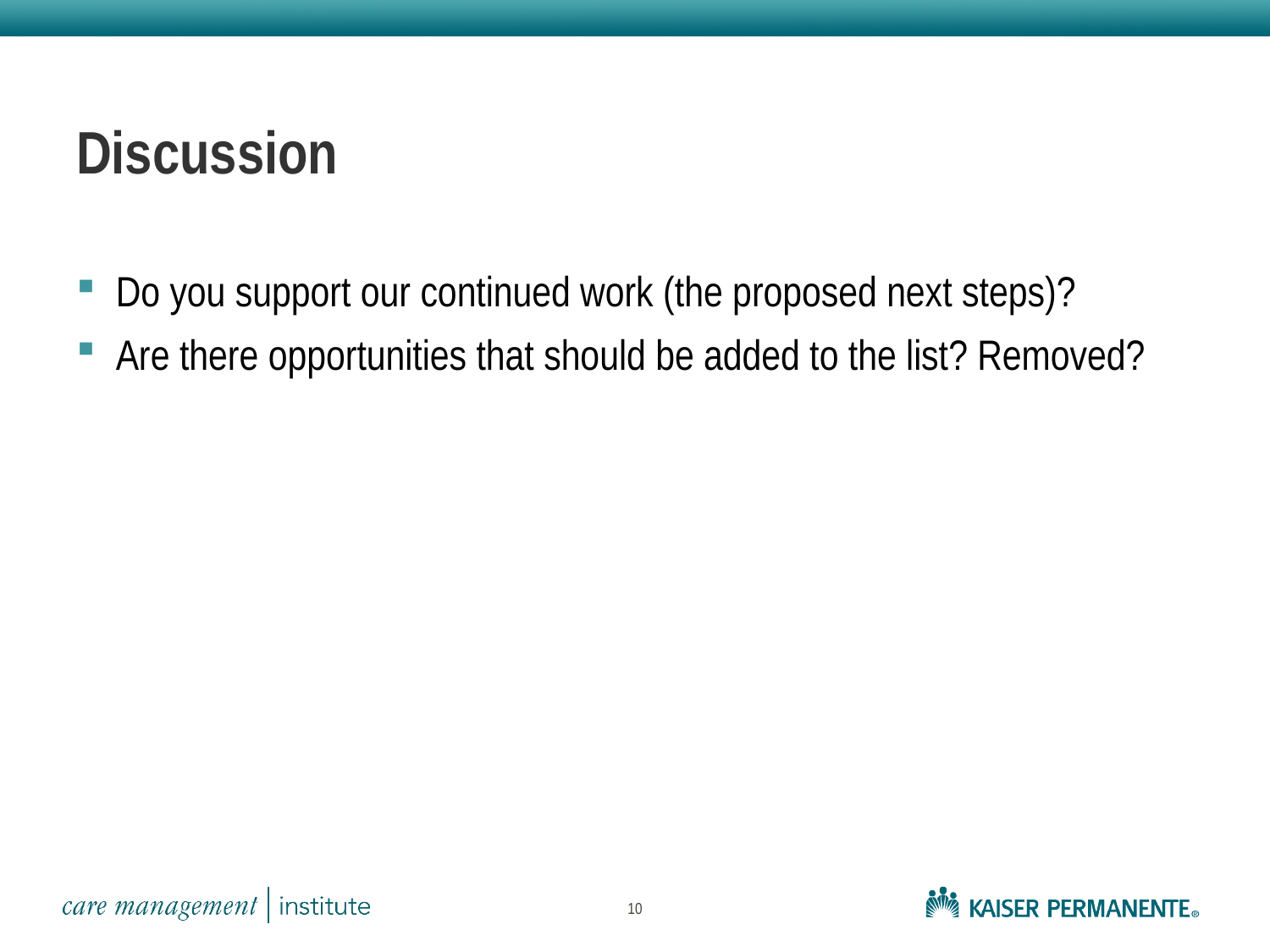

# Discussion
Do you support our continued work (the proposed next steps)?
Are there opportunities that should be added to the list? Removed?
10